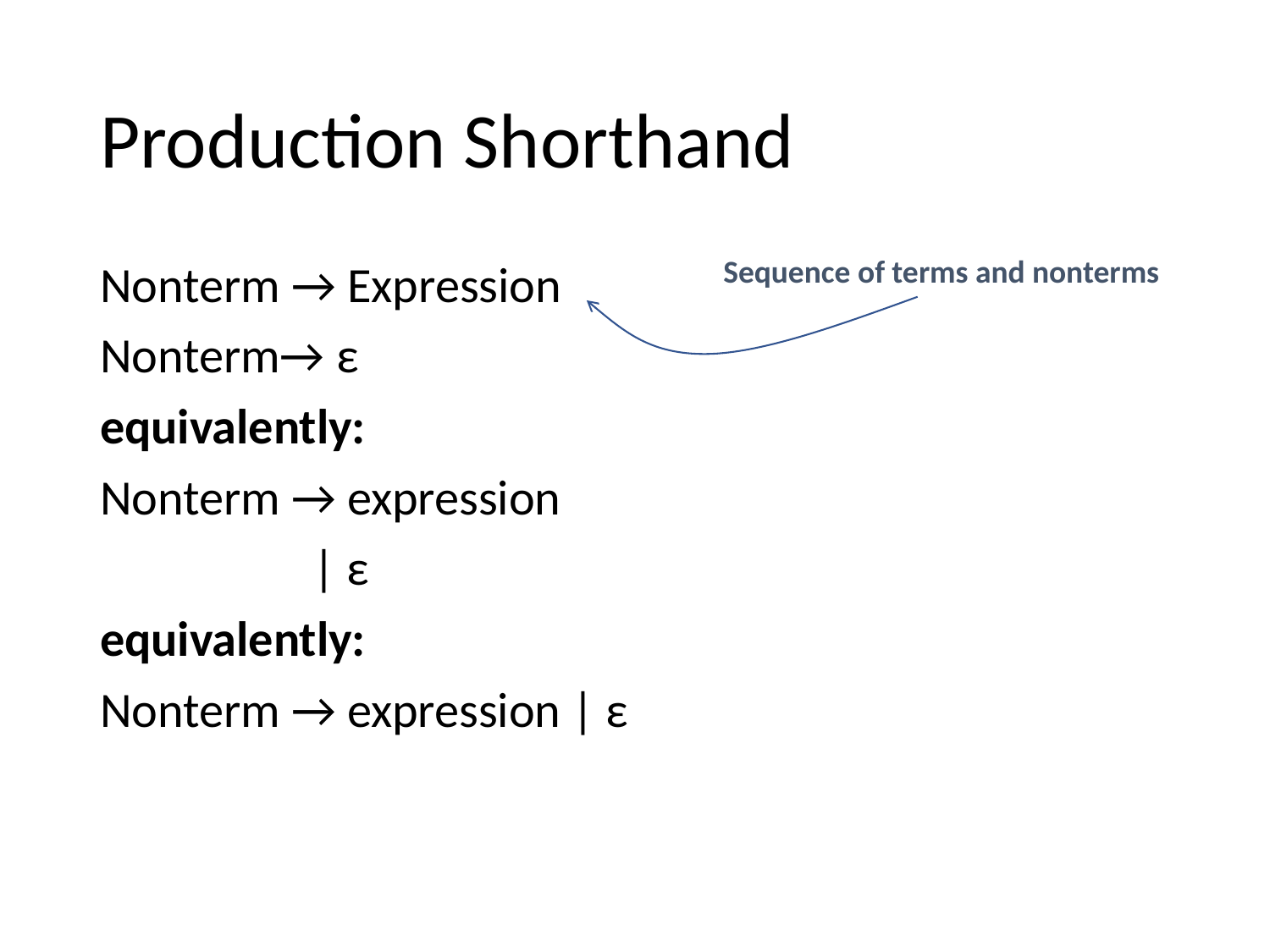

# Production Shorthand
Sequence of terms and nonterms
Nonterm → Expression
Nonterm→ ε
equivalently:
Nonterm → expression
                   | ε
equivalently:
Nonterm → expression | ε